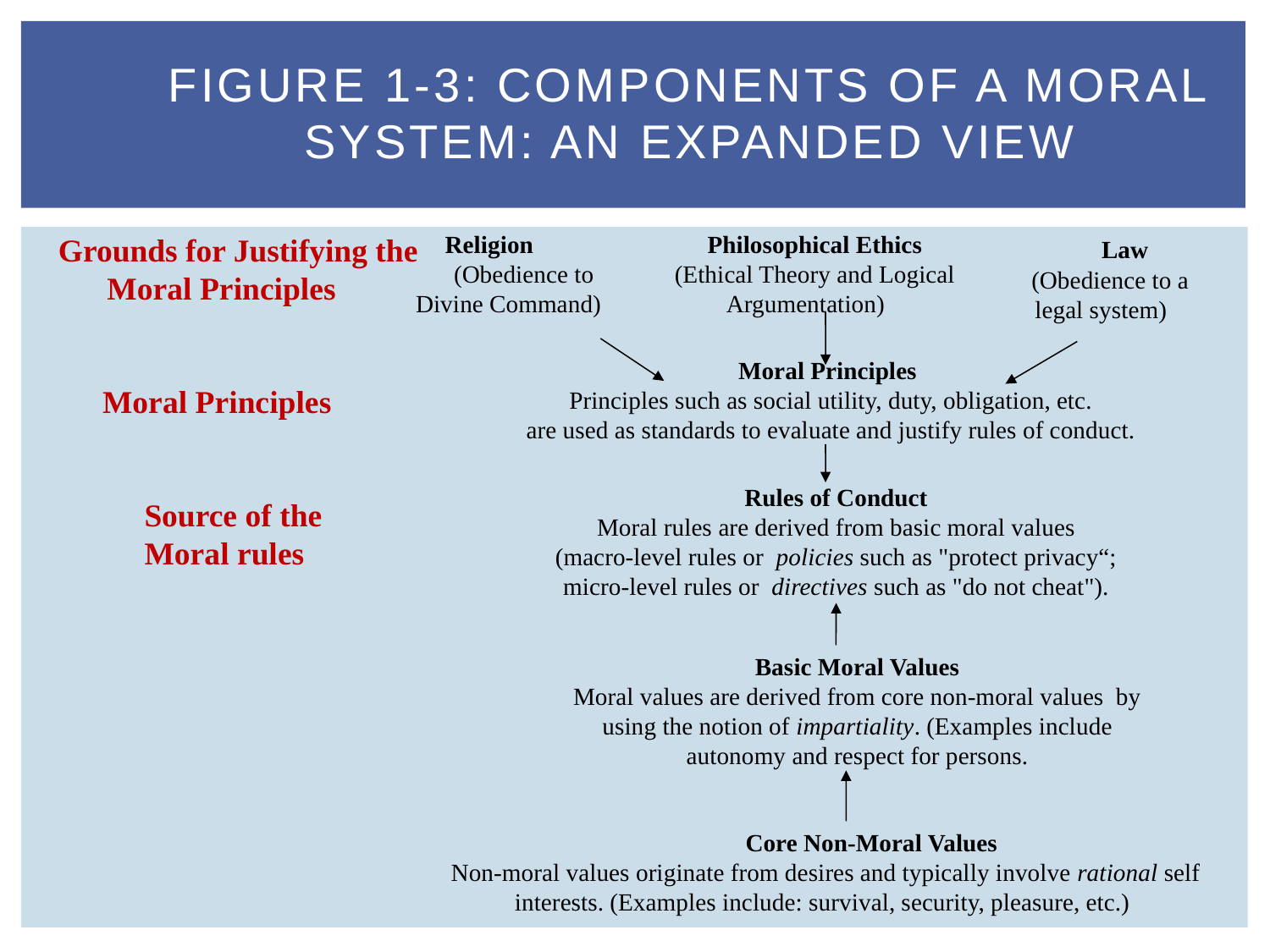

# Figure 1-3: Components of a Moral System: An Expanded View
Religion
 (Obedience to
Divine Command)
Philosophical Ethics
(Ethical Theory and Logical Argumentation)
Grounds for Justifying the Moral Principles
      Law
  (Obedience to a legal system)

Moral Principles
Principles such as social utility, duty, obligation, etc.
are used as standards to evaluate and justify rules of conduct.
Moral Principles

Rules of Conduct
Moral rules are derived from basic moral values
(macro-level rules or  policies such as "protect privacy“;
micro-level rules or  directives such as "do not cheat").
Source of the
Moral rules

Basic Moral Values
Moral values are derived from core non-moral values  by using the notion of impartiality. (Examples include autonomy and respect for persons.

               Core Non-Moral Values
Non-moral values originate from desires and typically involve rational self interests. (Examples include: survival, security, pleasure, etc.)